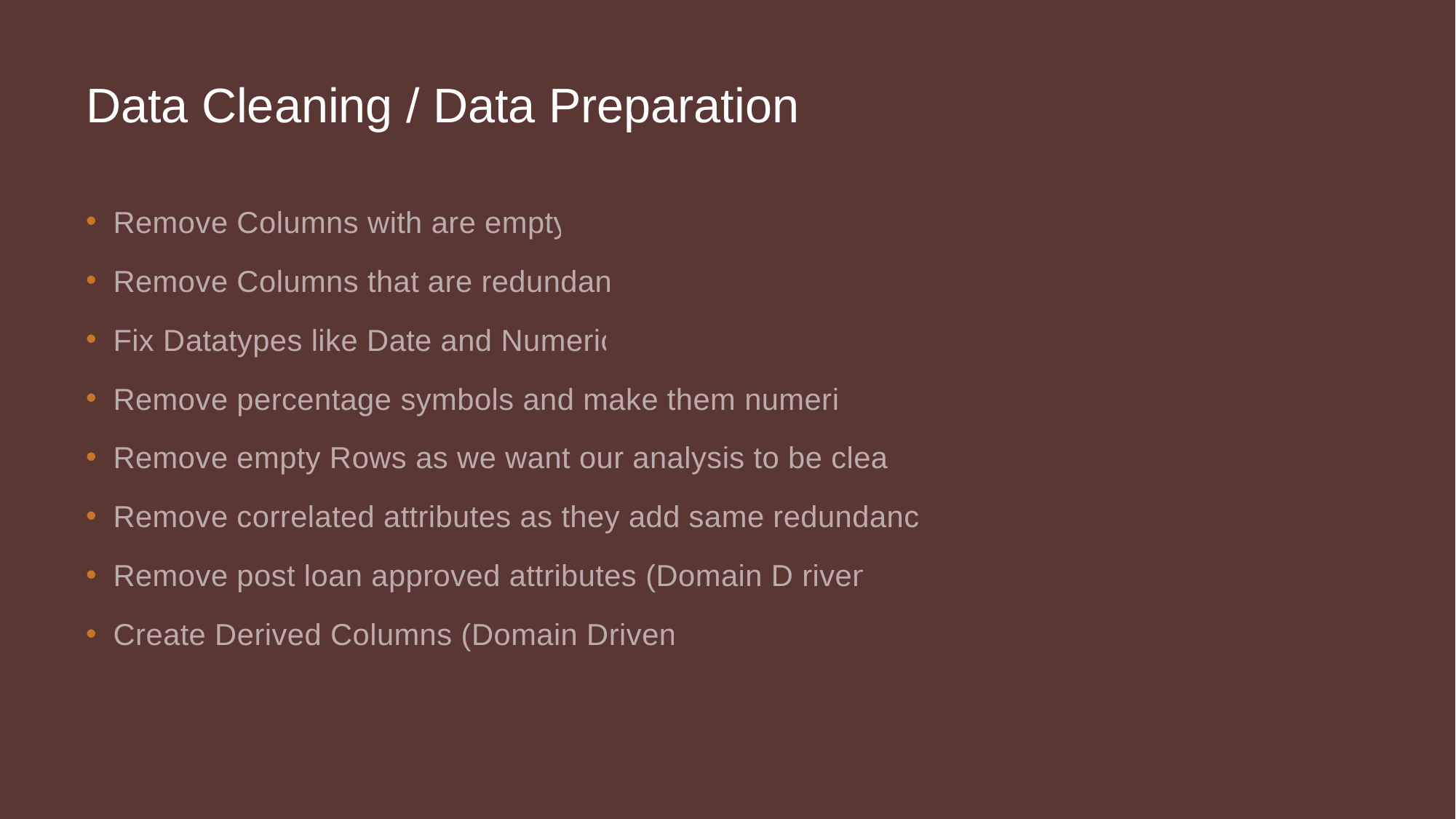

# Data Cleaning / Data Preparation
Remove Columns with are empty
Remove Columns that are redundant
Fix Datatypes like Date and Numeric
Remove percentage symbols and make them numeric
Remove empty Rows as we want our analysis to be clean
Remove correlated attributes as they add same redundancy
Remove post loan approved attributes (Domain D riven)
Create Derived Columns (Domain Driven)